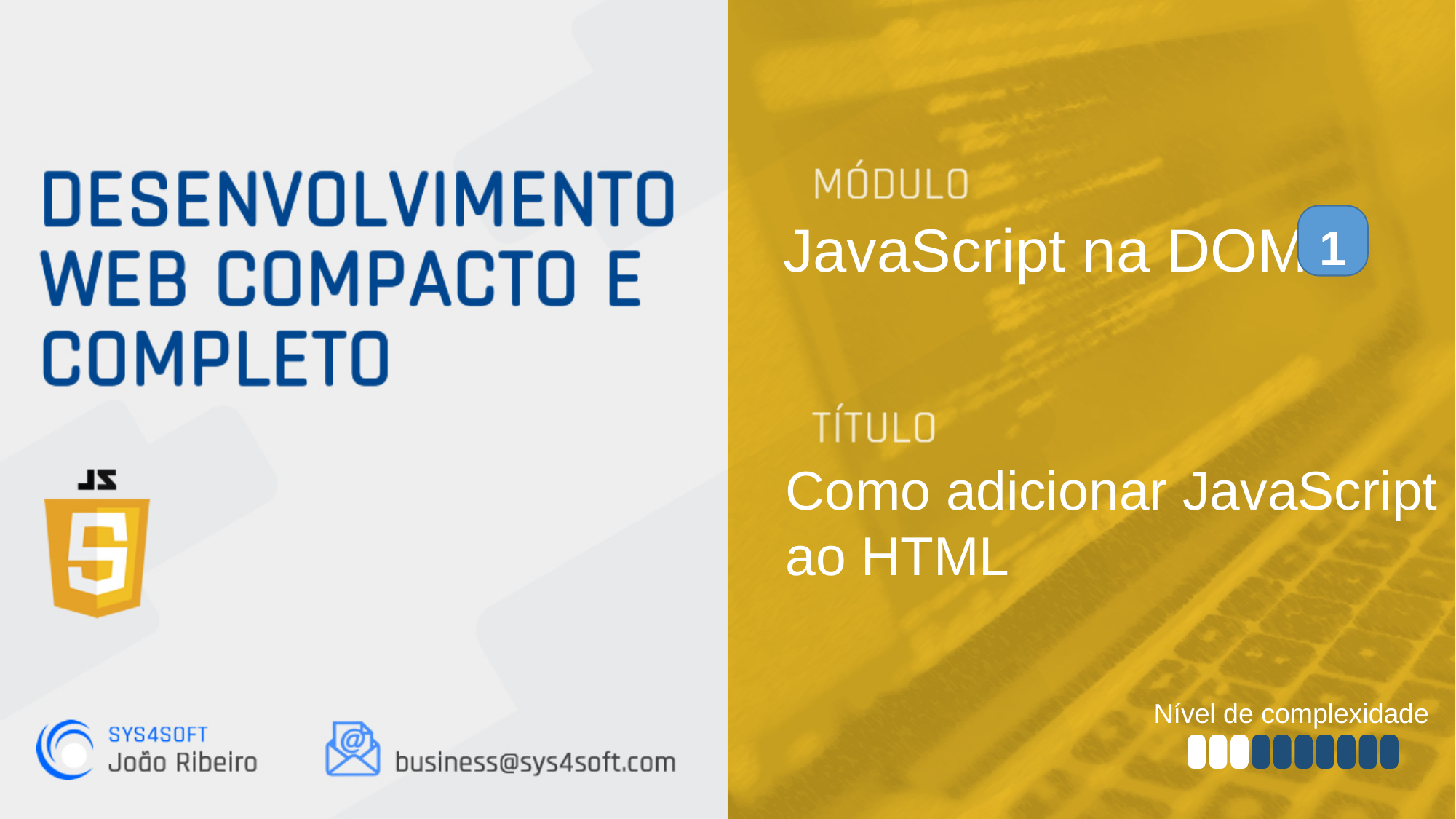

JavaScript na DOM
1
Como adicionar JavaScript
ao HTML
Nível de complexidade